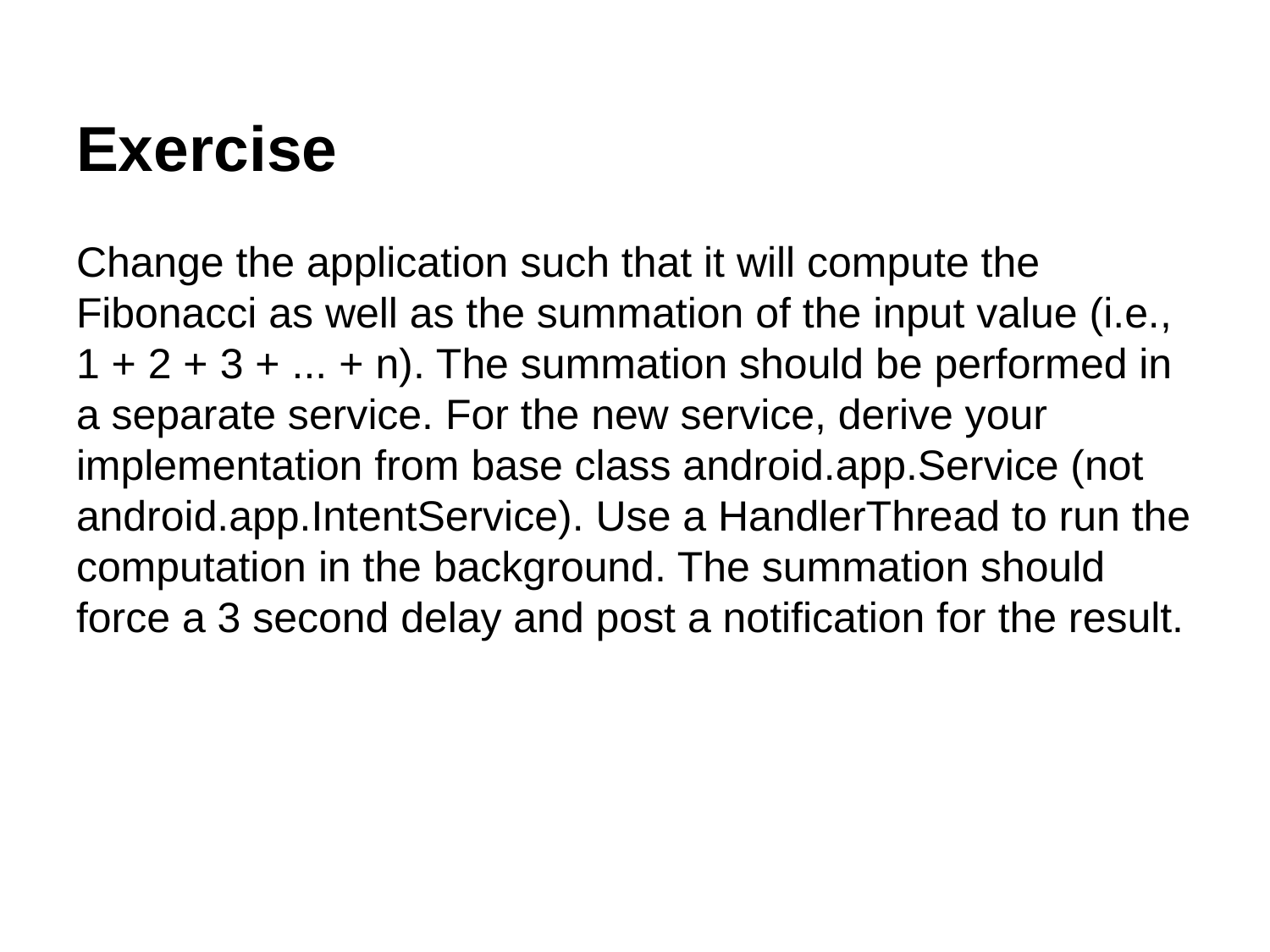

# Exercise
Change the application such that it will compute the Fibonacci as well as the summation of the input value (i.e., 1 + 2 + 3 + ... + n). The summation should be performed in a separate service. For the new service, derive your implementation from base class android.app.Service (not android.app.IntentService). Use a HandlerThread to run the computation in the background. The summation should force a 3 second delay and post a notification for the result.